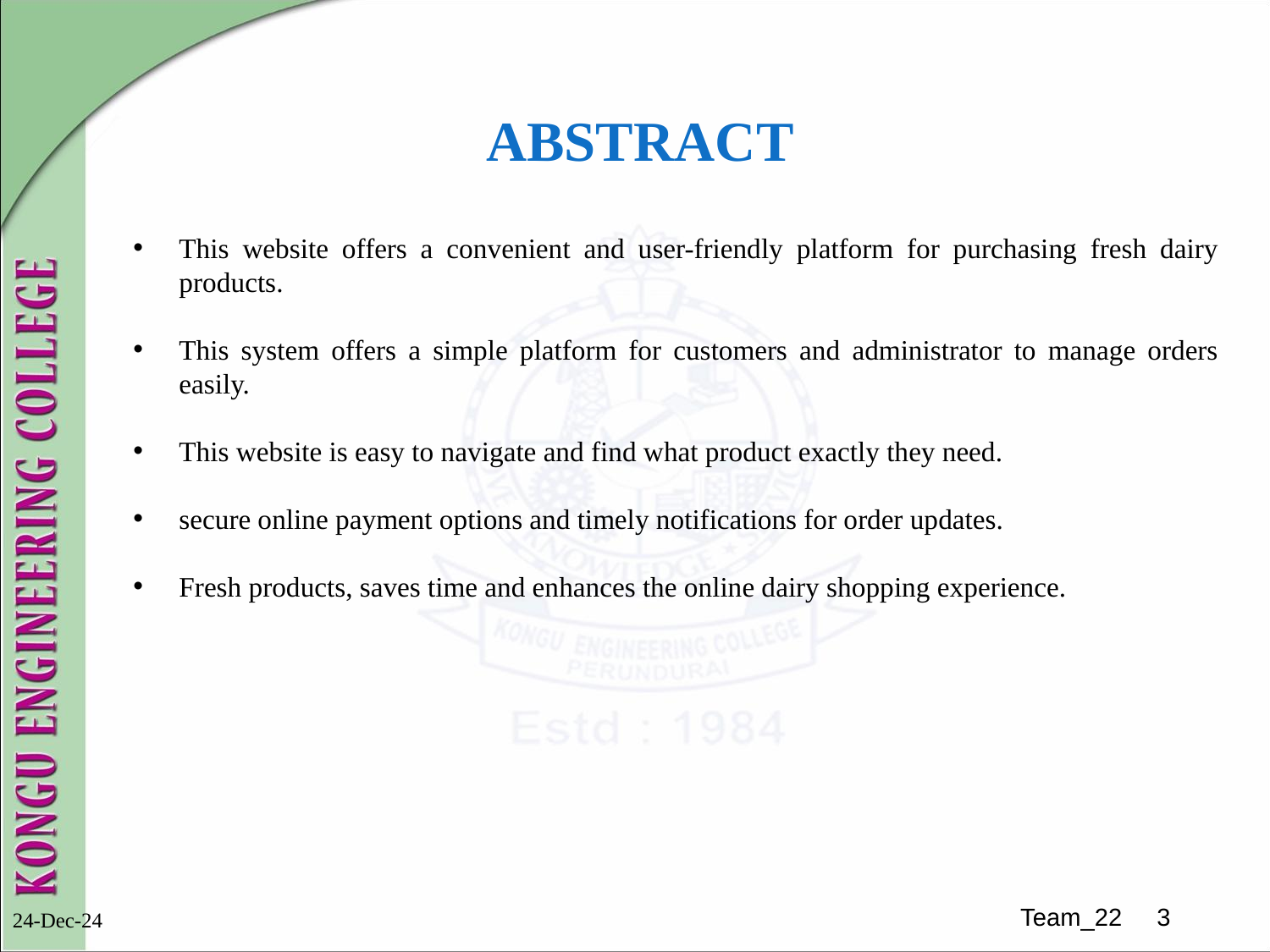

# ABSTRACT

This website offers a convenient and user-friendly platform for purchasing fresh dairy products.

This system offers a simple platform for customers and administrator to manage orders easily.

This website is easy to navigate and find what product exactly they need.

secure online payment options and timely notifications for order updates.

Fresh products, saves time and enhances the online dairy shopping experience.
Team_22     3
24-Dec-24